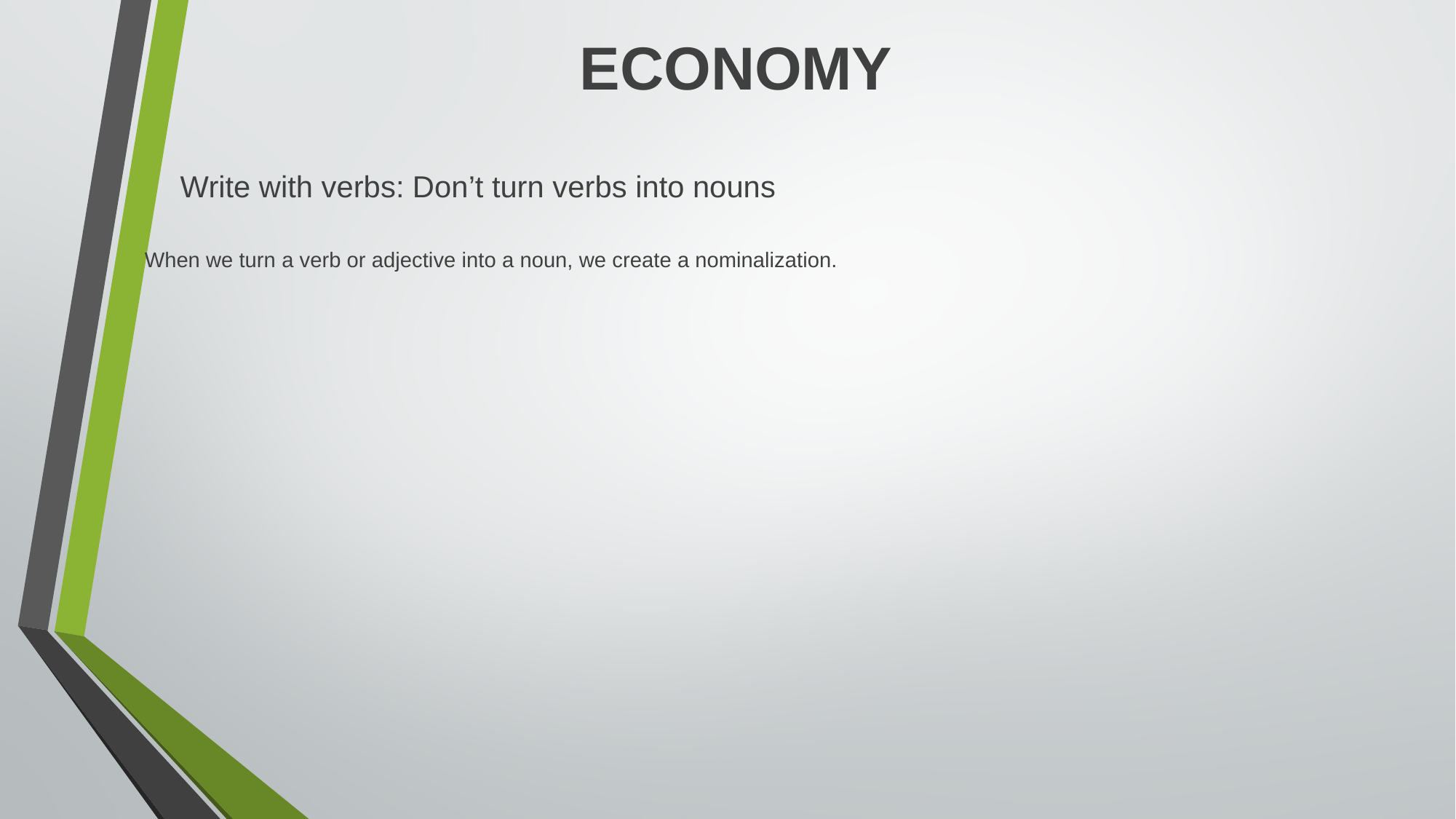

# ECONOMY
Write with verbs: Don’t turn verbs into nouns
When we turn a verb or adjective into a noun, we create a nominalization.